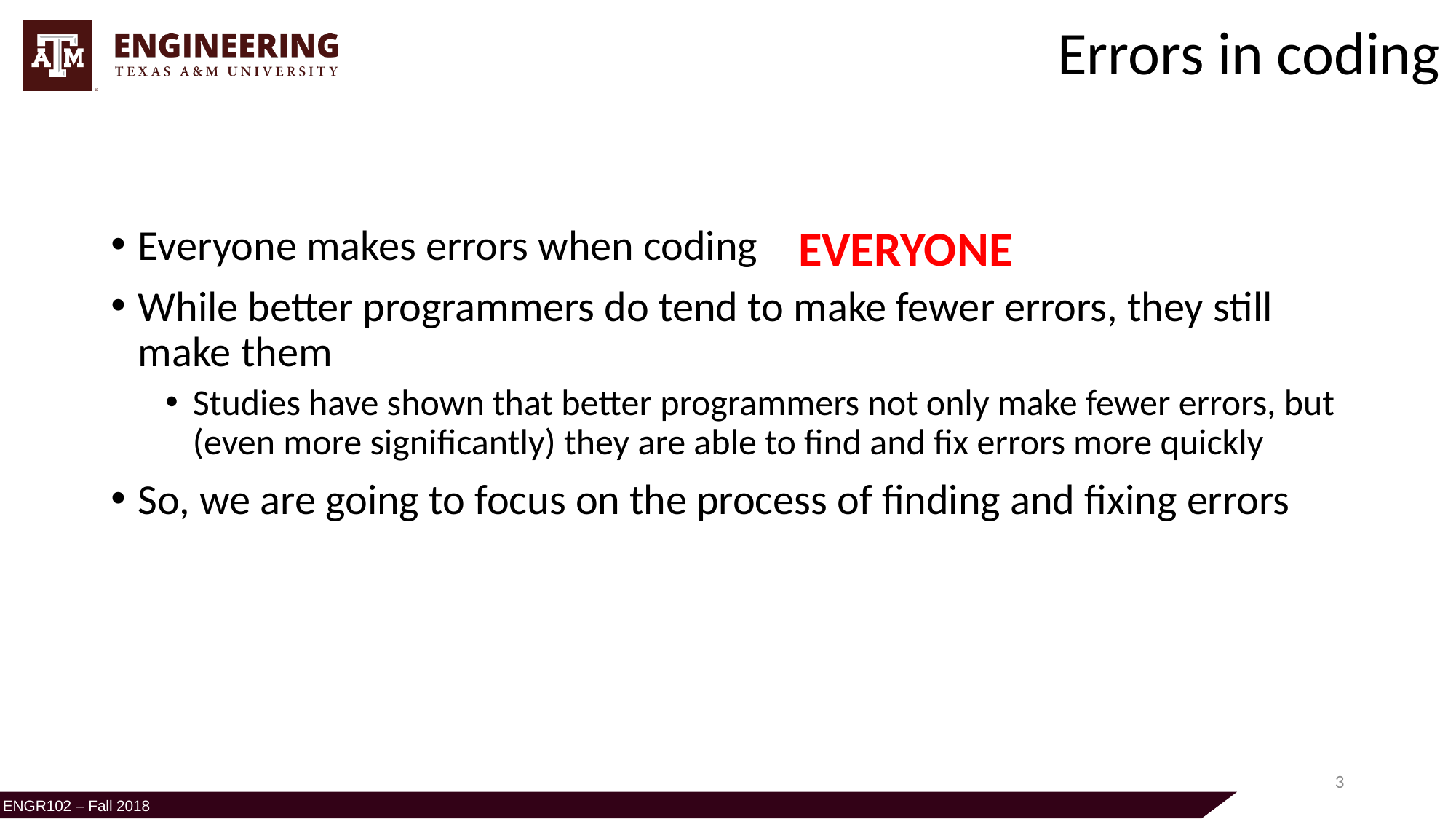

# Errors in coding
EVERYONE
Everyone makes errors when coding
While better programmers do tend to make fewer errors, they still make them
Studies have shown that better programmers not only make fewer errors, but (even more significantly) they are able to find and fix errors more quickly
So, we are going to focus on the process of finding and fixing errors
3